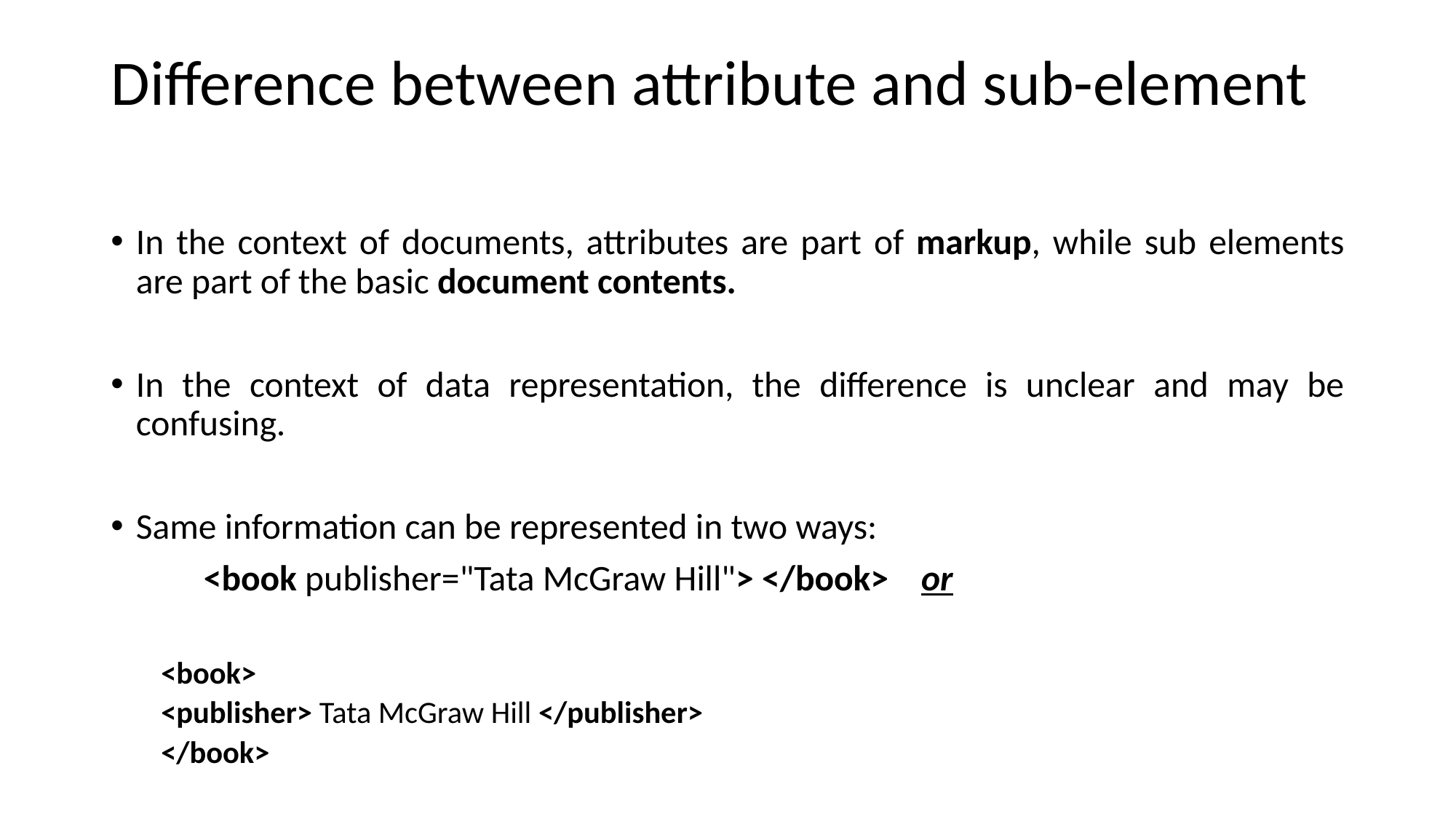

# Difference between attribute and sub-element
In the context of documents, attributes are part of markup, while sub elements are part of the basic document contents.

In the context of data representation, the difference is unclear and may be confusing.

Same information can be represented in two ways:
	<book publisher="Tata McGraw Hill"> </book>    or

<book>
<publisher> Tata McGraw Hill </publisher>
</book>